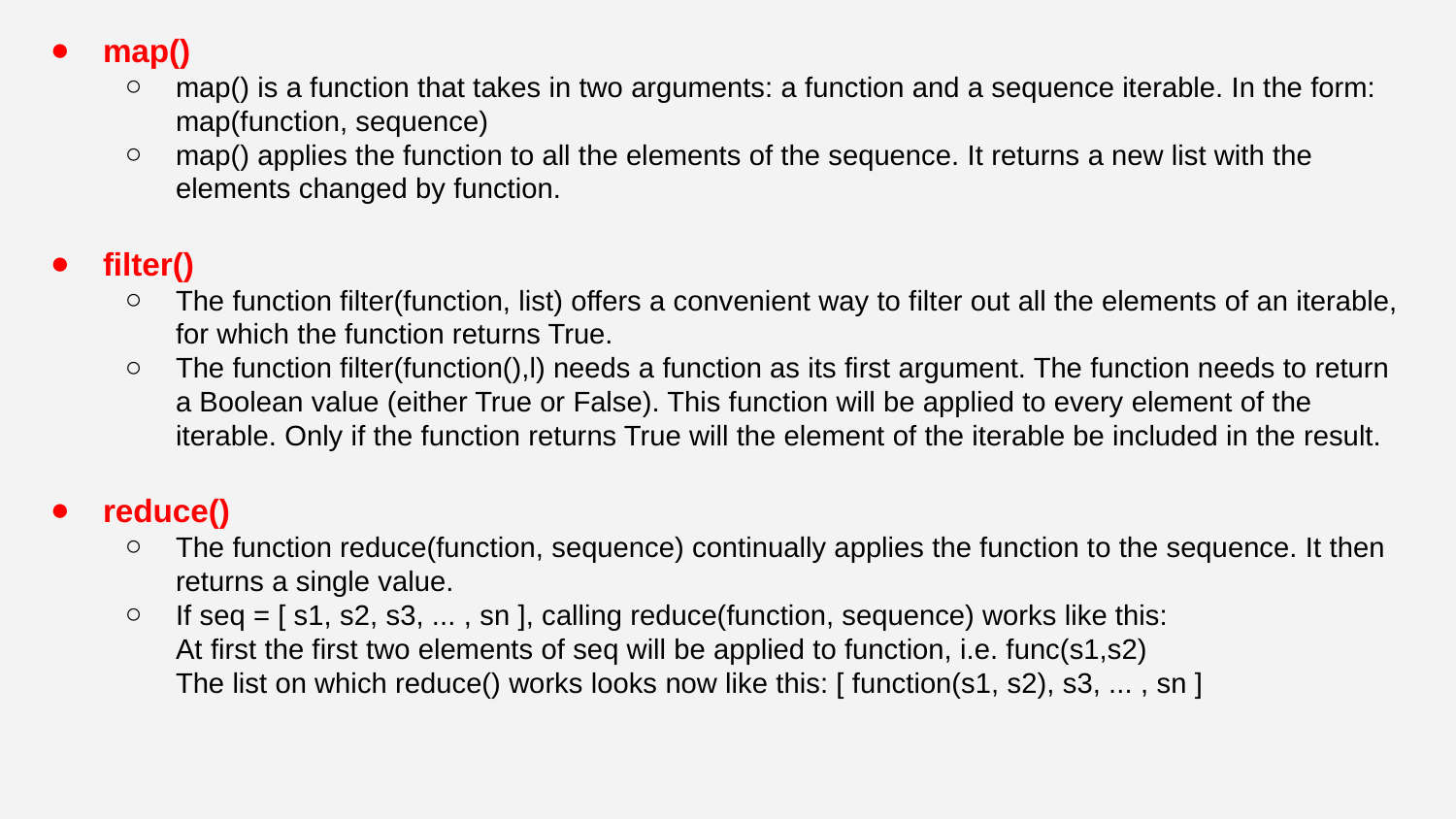

# map()
map() is a function that takes in two arguments: a function and a sequence iterable. In the form: map(function, sequence)
map() applies the function to all the elements of the sequence. It returns a new list with the elements changed by function.

filter()
The function filter(function, list) offers a convenient way to filter out all the elements of an iterable, for which the function returns True.
The function filter(function(),l) needs a function as its first argument. The function needs to return a Boolean value (either True or False). This function will be applied to every element of the iterable. Only if the function returns True will the element of the iterable be included in the result.

reduce()
The function reduce(function, sequence) continually applies the function to the sequence. It then returns a single value.
If seq = [ s1, s2, s3, ... , sn ], calling reduce(function, sequence) works like this:
At first the first two elements of seq will be applied to function, i.e. func(s1,s2)
The list on which reduce() works looks now like this: [ function(s1, s2), s3, ... , sn ]